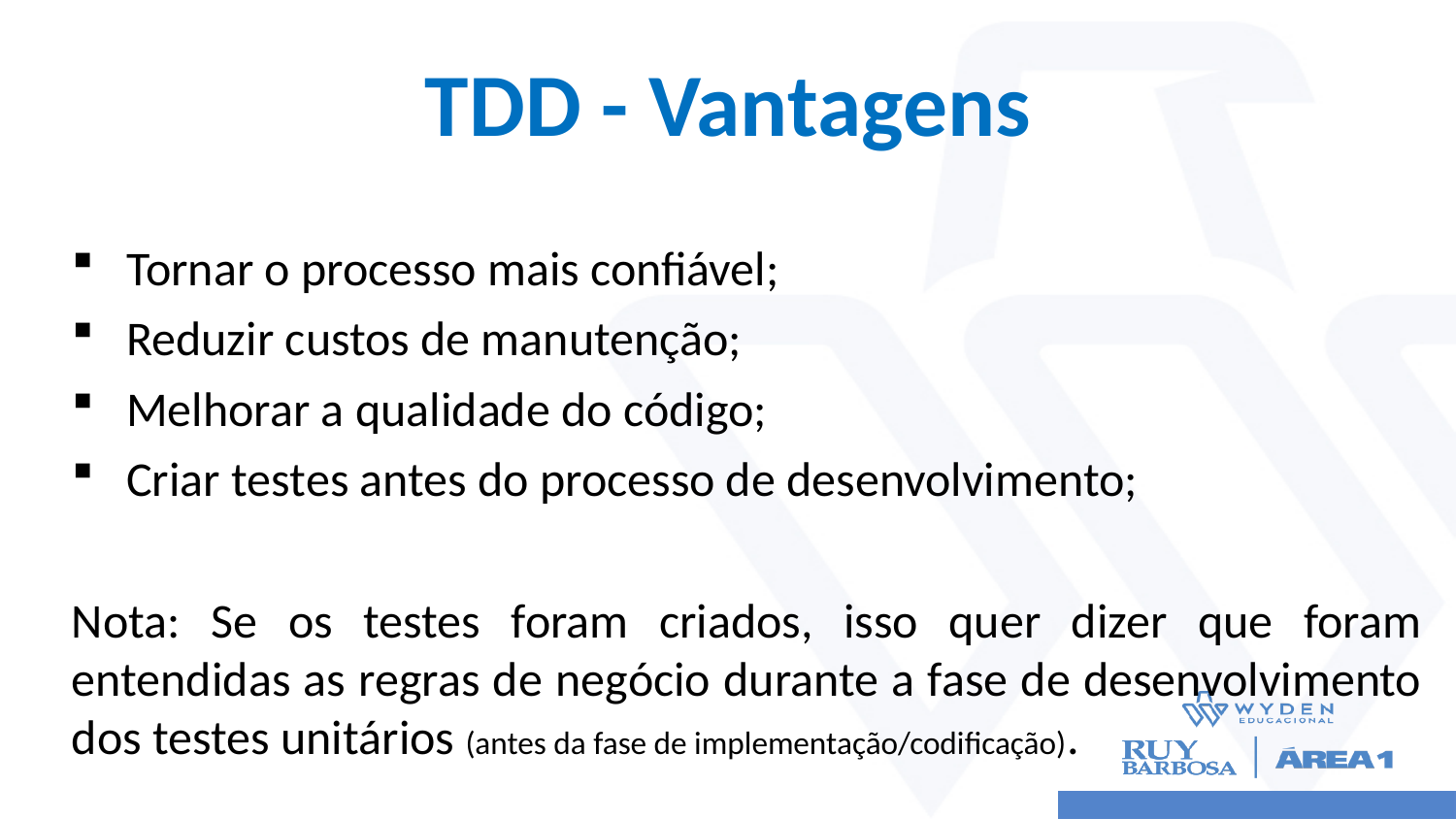

# TDD - Vantagens

Tornar o processo mais confiável;
Reduzir custos de manutenção;
Melhorar a qualidade do código;
Criar testes antes do processo de desenvolvimento;

Nota: Se os testes foram criados, isso quer dizer que foram entendidas as regras de negócio durante a fase de desenvolvimento dos testes unitários (antes da fase de implementação/codificação).